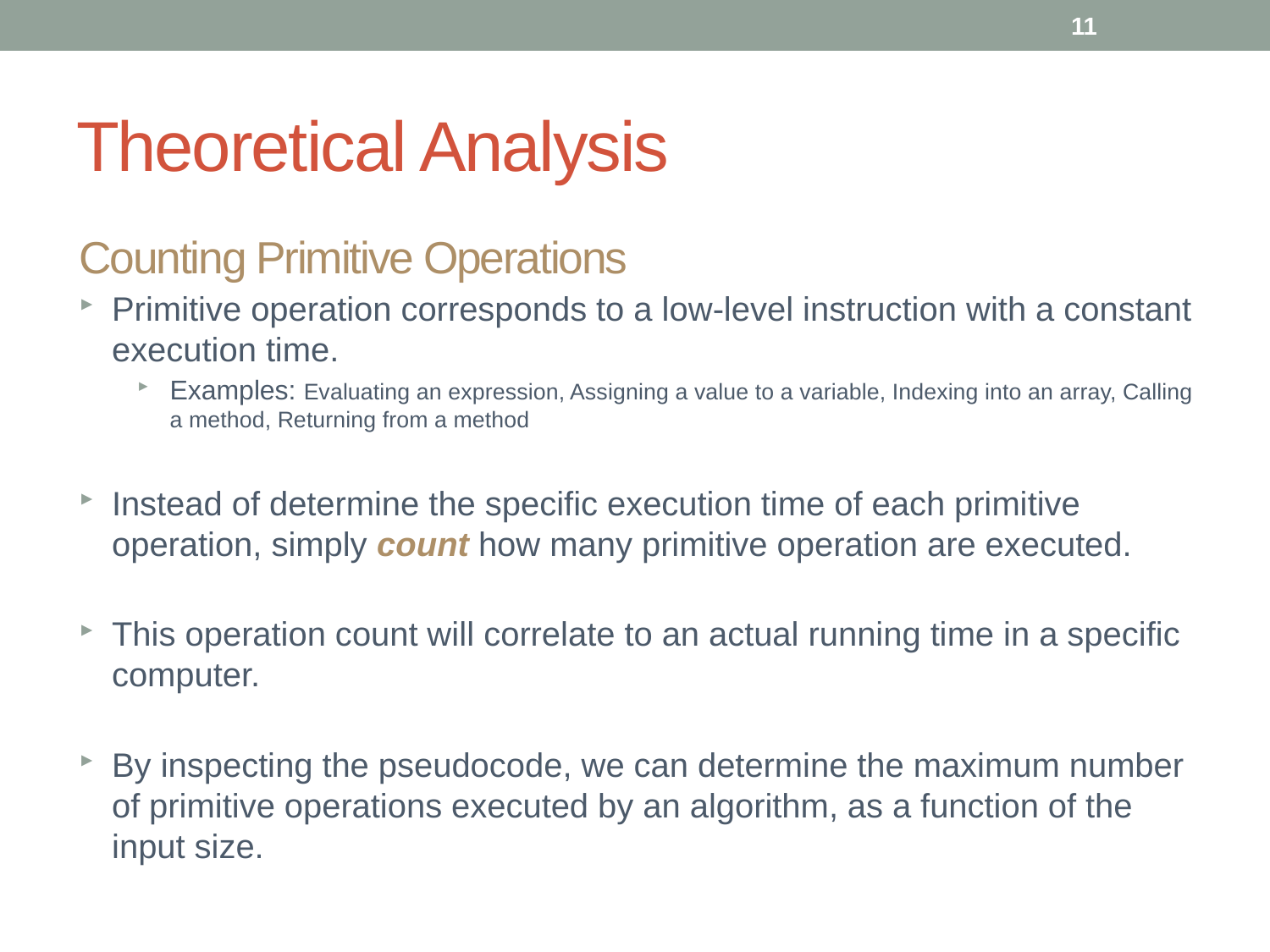

11
# Theoretical Analysis
Counting Primitive Operations
Primitive operation corresponds to a low-level instruction with a constant execution time.
Examples: Evaluating an expression, Assigning a value to a variable, Indexing into an array, Calling a method, Returning from a method

Instead of determine the specific execution time of each primitive operation, simply count how many primitive operation are executed.

This operation count will correlate to an actual running time in a specific computer.

By inspecting the pseudocode, we can determine the maximum number of primitive operations executed by an algorithm, as a function of the input size.